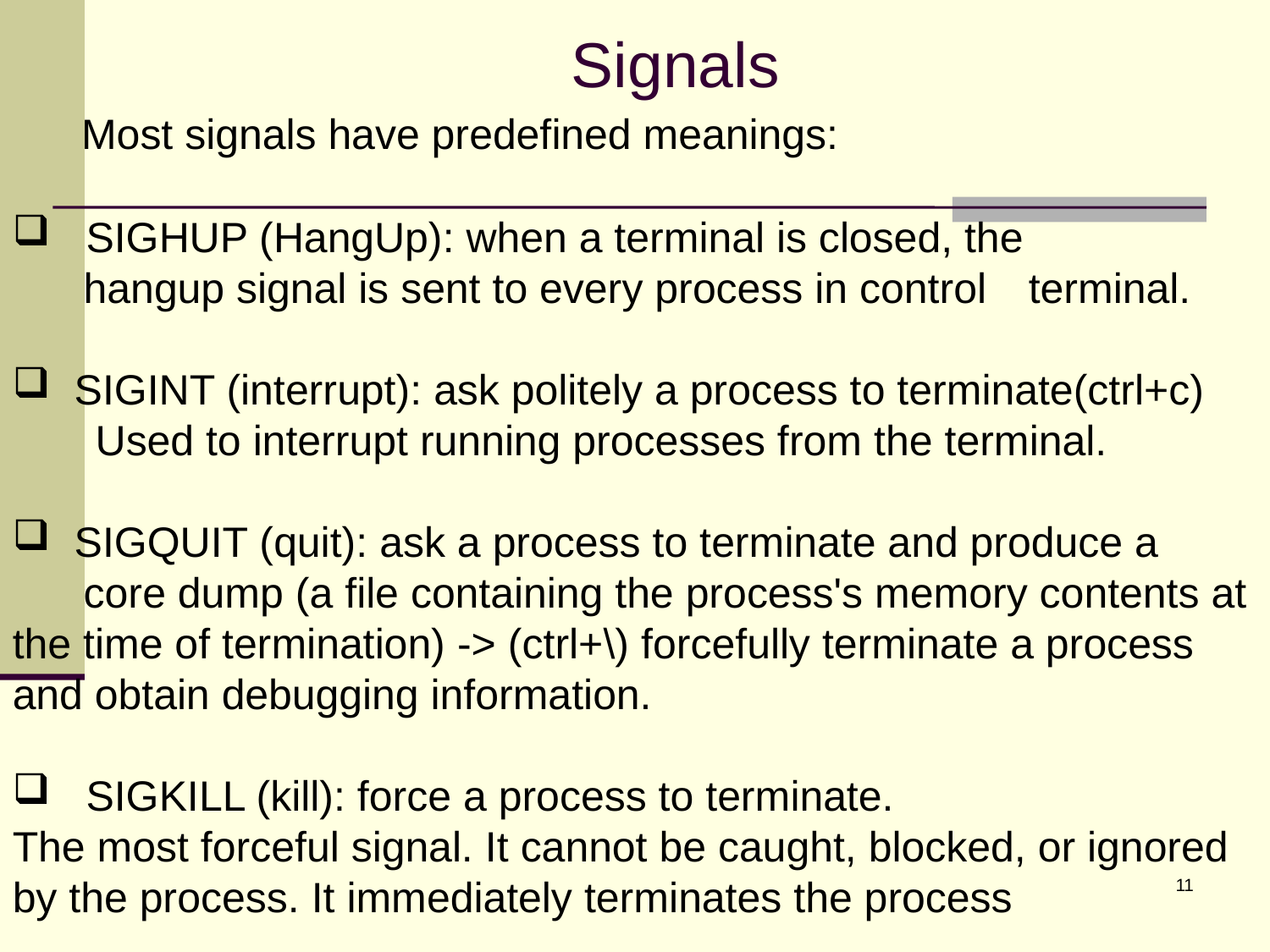

# Signals
     Most signals have predefined meanings:

   SIGHUP (HangUp): when a terminal is closed, the
      hangup signal is sent to every process in control 	terminal.

  SIGINT (interrupt): ask politely a process to terminate(ctrl+c)
       Used to interrupt running processes from the terminal.

  SIGQUIT (quit): ask a process to terminate and produce a
      core dump (a file containing the process's memory contents at the time of termination) -> (ctrl+\) forcefully terminate a process and obtain debugging information.

   SIGKILL (kill): force a process to terminate.
The most forceful signal. It cannot be caught, blocked, or ignored by the process. It immediately terminates the process

11